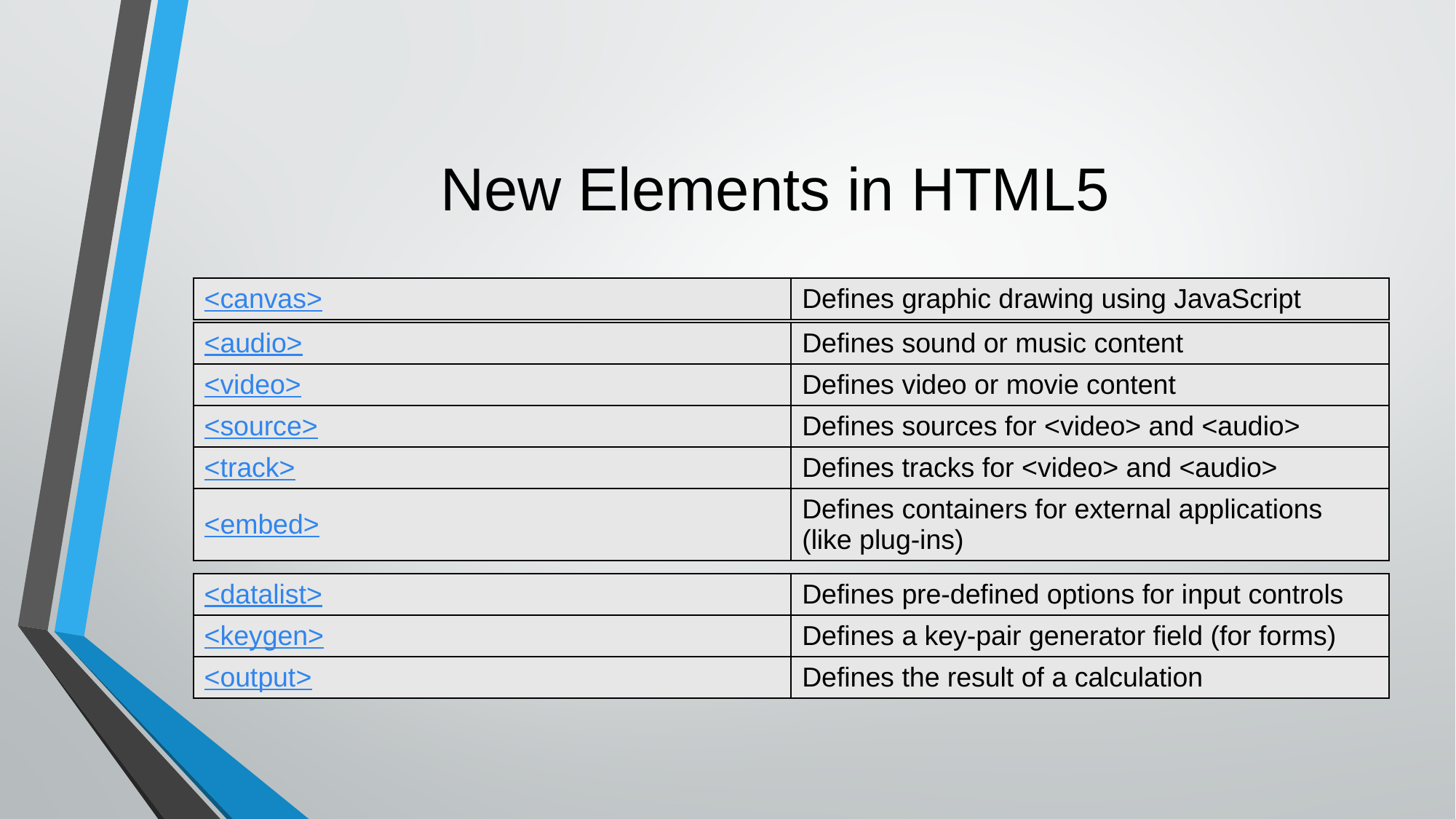

# New Elements in HTML5
| <canvas> | Defines graphic drawing using JavaScript |
| --- | --- |
| <audio> | Defines sound or music content |
| --- | --- |
| <video> | Defines video or movie content |
| <source> | Defines sources for <video> and <audio> |
| <track> | Defines tracks for <video> and <audio> |
| <embed> | Defines containers for external applications (like plug-ins) |
| <datalist> | Defines pre-defined options for input controls |
| --- | --- |
| <keygen> | Defines a key-pair generator field (for forms) |
| <output> | Defines the result of a calculation |